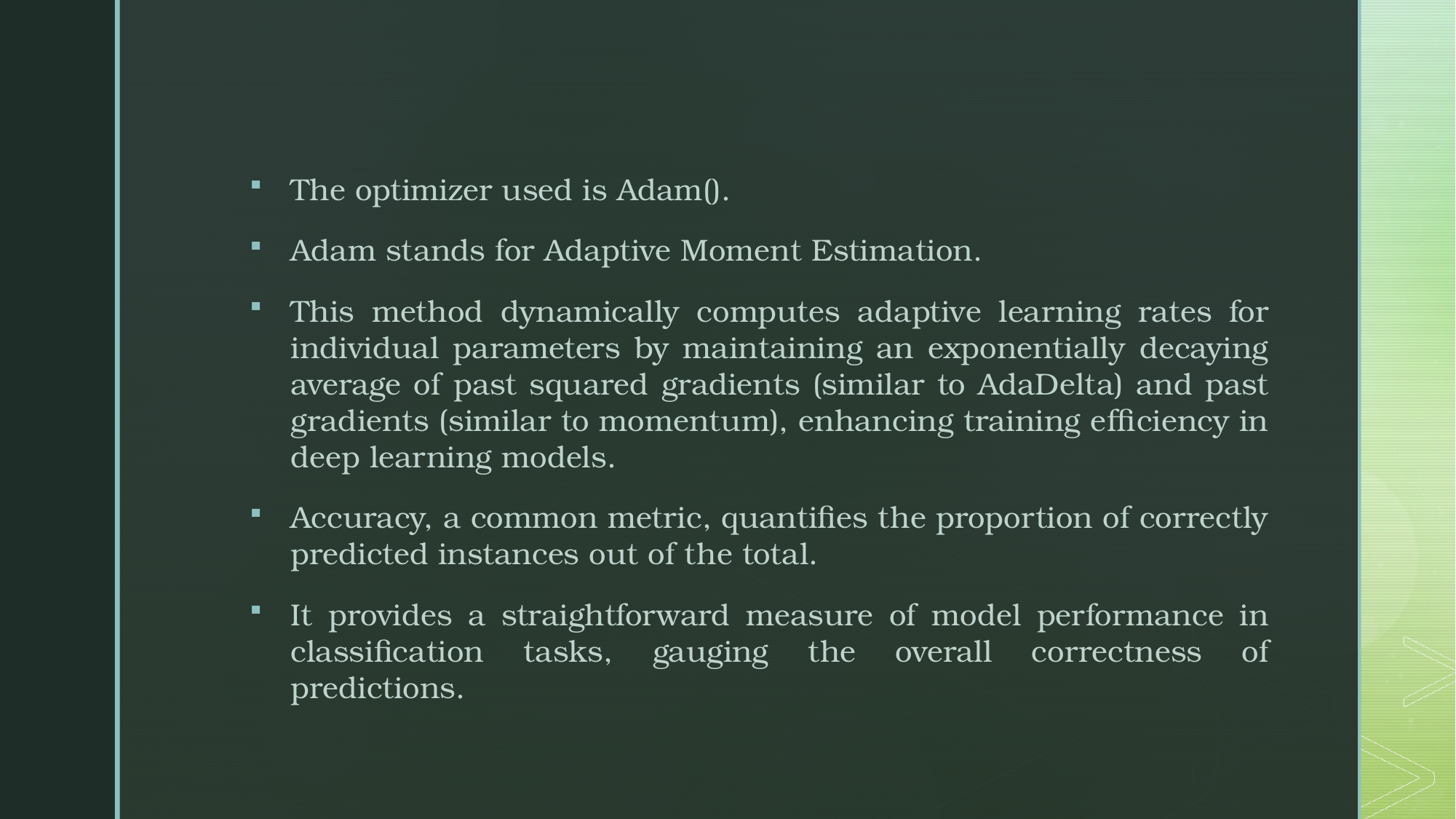

The optimizer used is Adam().
Adam stands for Adaptive Moment Estimation.
This method dynamically computes adaptive learning rates for individual parameters by maintaining an exponentially decaying average of past squared gradients (similar to AdaDelta) and past gradients (similar to momentum), enhancing training efficiency in deep learning models.
Accuracy, a common metric, quantifies the proportion of correctly predicted instances out of the total.
It provides a straightforward measure of model performance in classification tasks, gauging the overall correctness of predictions.